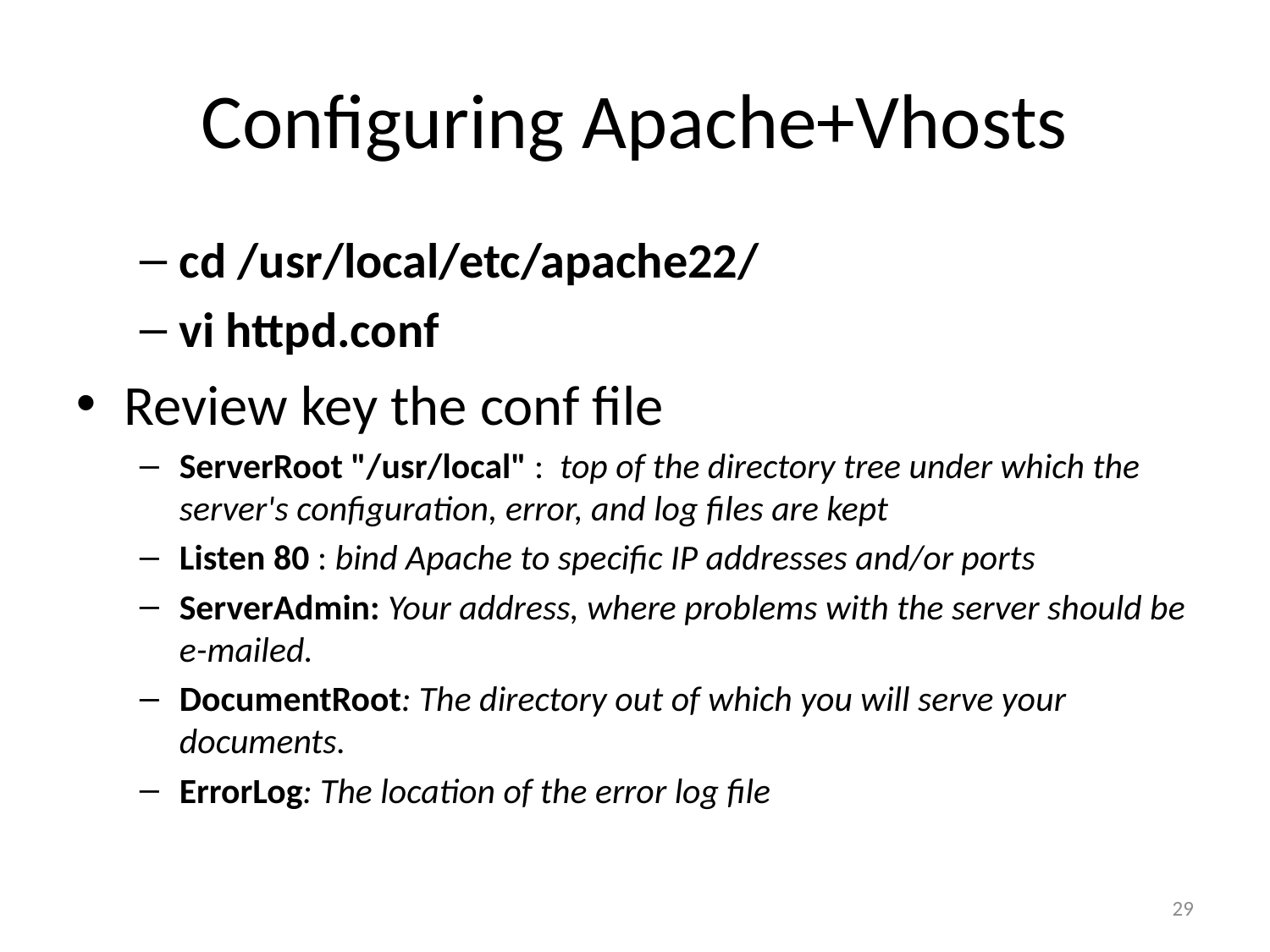

# Configuring Apache+Vhosts
cd /usr/local/etc/apache22/
vi httpd.conf
Review key the conf file
ServerRoot "/usr/local" :  top of the directory tree under which the server's configuration, error, and log files are kept
Listen 80 : bind Apache to specific IP addresses and/or ports
ServerAdmin: Your address, where problems with the server should be e-mailed.
DocumentRoot: The directory out of which you will serve your documents.
ErrorLog: The location of the error log file
29